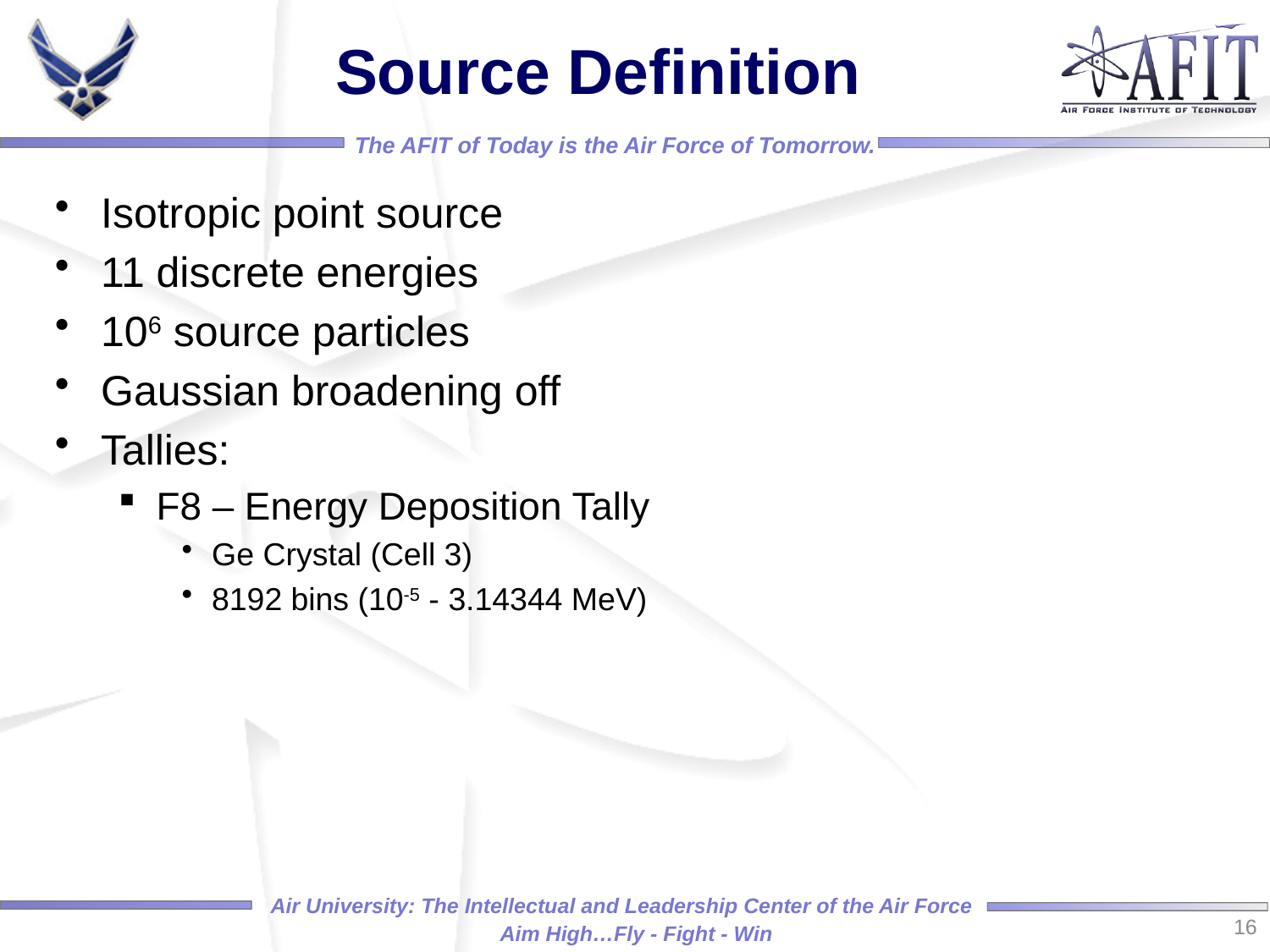

# Source Definition
Isotropic point source
11 discrete energies
106 source particles
Gaussian broadening off
Tallies:
F8 – Energy Deposition Tally
Ge Crystal (Cell 3)
8192 bins (10-5 - 3.14344 MeV)
16